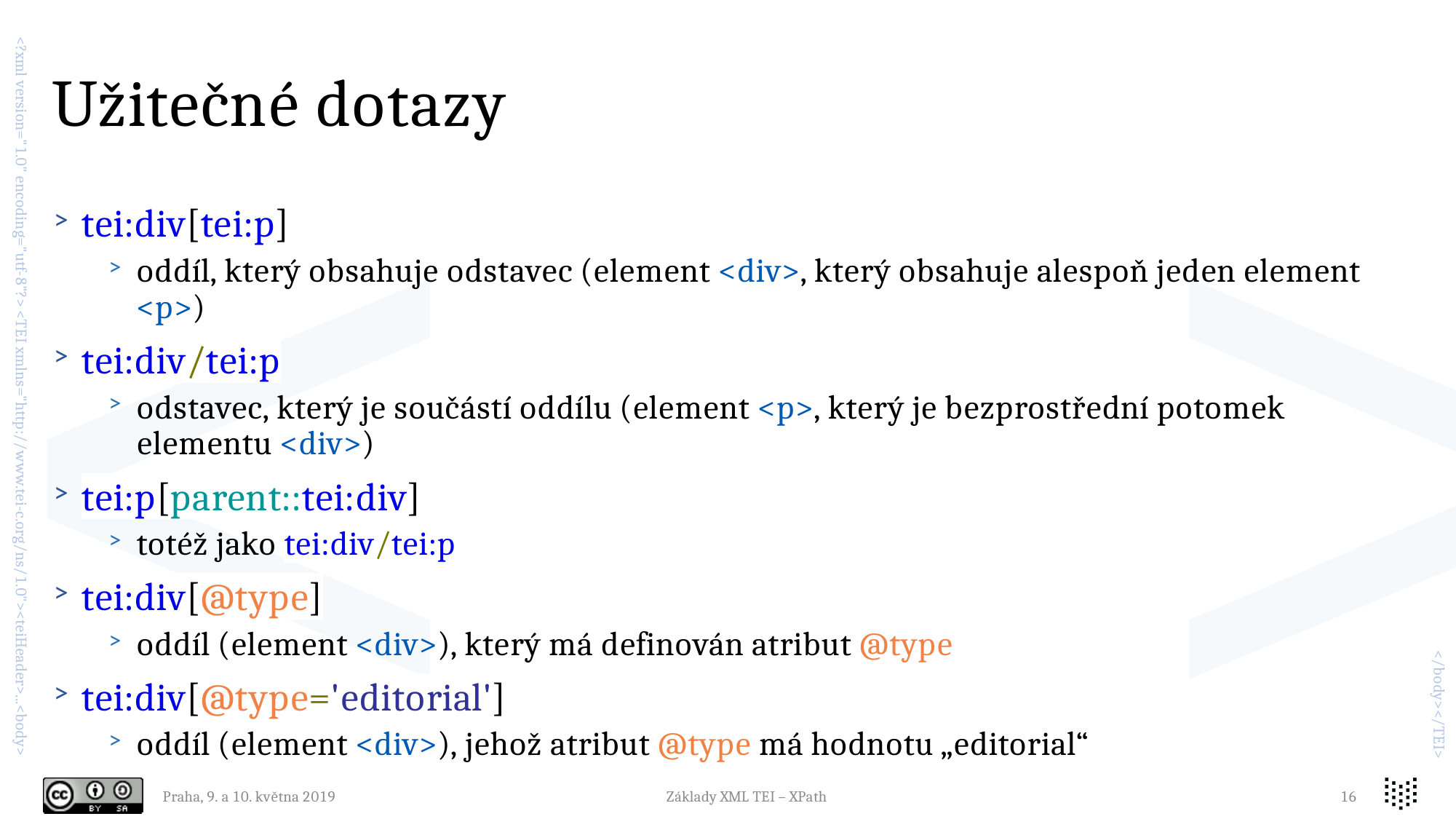

# Užitečné dotazy
tei:div[tei:p]
oddíl, který obsahuje odstavec (element <div>, který obsahuje alespoň jeden element <p>)
tei:div/tei:p
odstavec, který je součástí oddílu (element <p>, který je bezprostřední potomek elementu <div>)
tei:p[parent::tei:div]
totéž jako tei:div/tei:p
tei:div[@type]
oddíl (element <div>), který má definován atribut @type
tei:div[@type='editorial']
oddíl (element <div>), jehož atribut @type má hodnotu „editorial“

Praha, 9. a 10. května 2019
Základy XML TEI – XPath
16